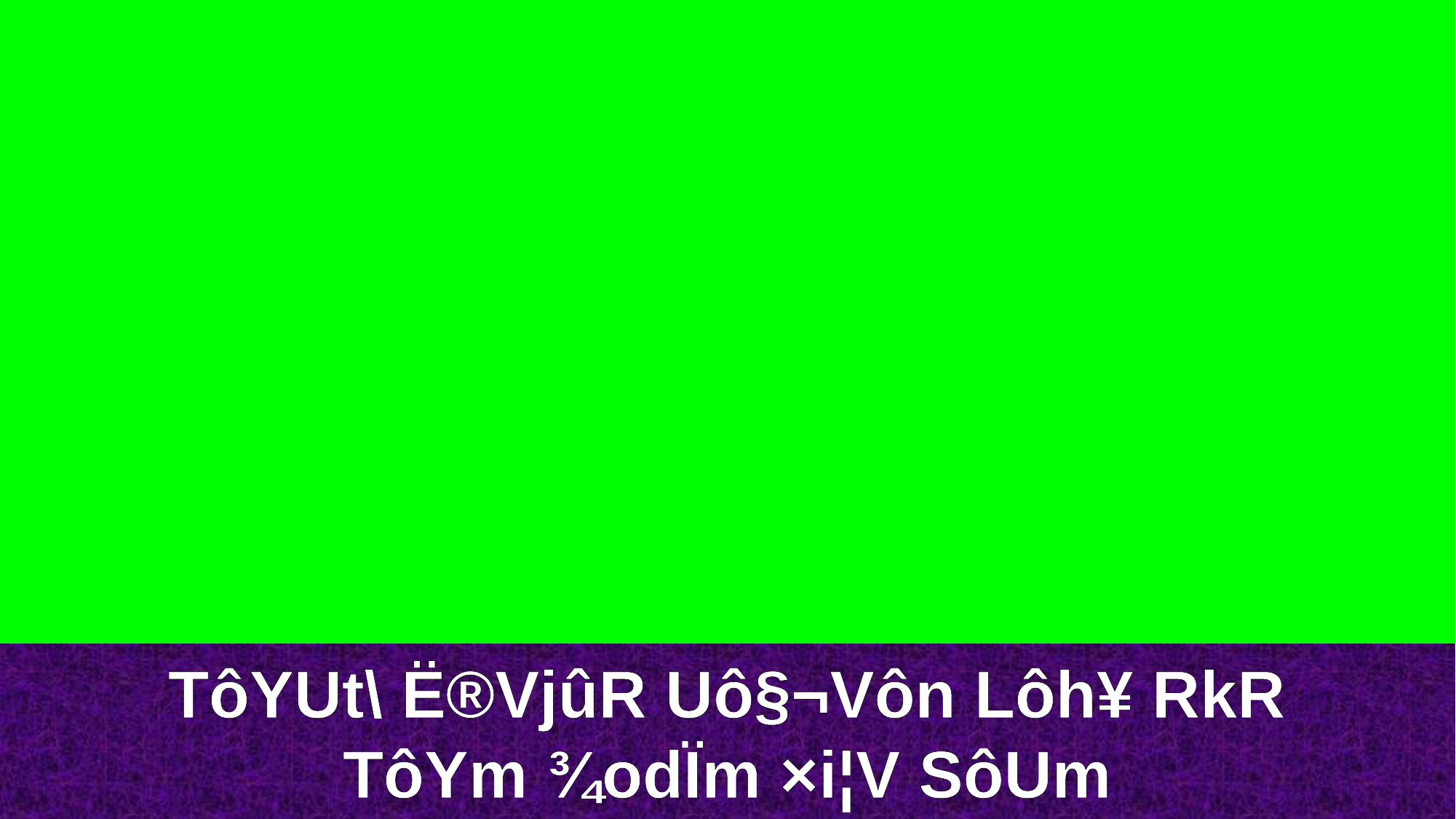

TôYUt\ Ë®VjûR Uô§¬Vôn Lôh¥ RkR
TôYm ¾odÏm ×i¦V SôUm